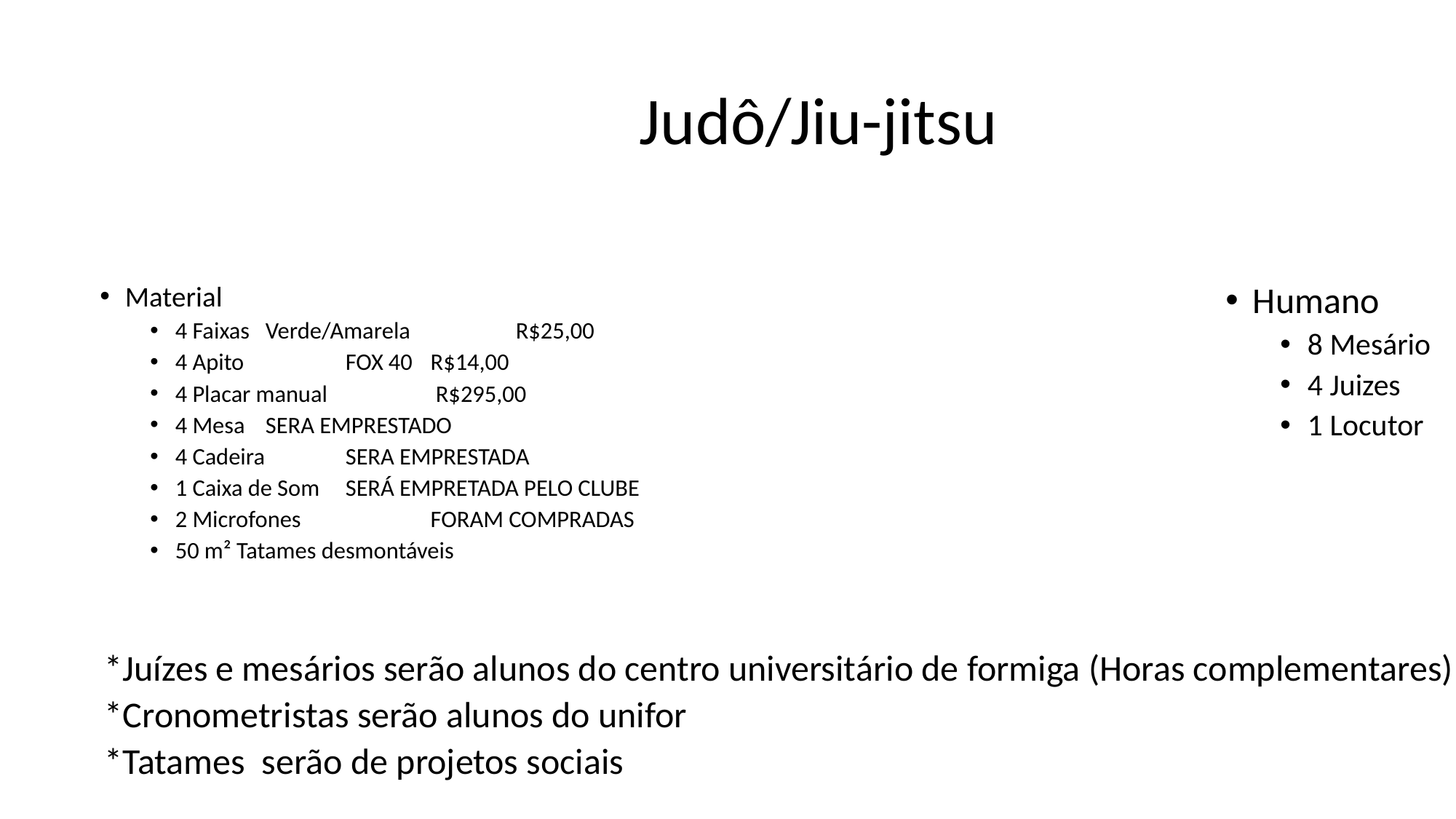

# Judô/Jiu-jitsu
Material
4 Faixas				 Verde/Amarela		 	R$25,00
4 Apito			 	FOX 40 				R$14,00
4 Placar manual						 	 R$295,00
4 Mesa 			 SERA EMPRESTADO
4 Cadeira 			SERA EMPRESTADA
1 Caixa de Som 			SERÁ EMPRETADA PELO CLUBE
2 Microfones 		          	FORAM COMPRADAS
50 m² Tatames desmontáveis
Humano
8 Mesário
4 Juizes
1 Locutor

*Juízes e mesários serão alunos do centro universitário de formiga (Horas complementares)
*Cronometristas serão alunos do unifor
*Tatames  serão de projetos sociais